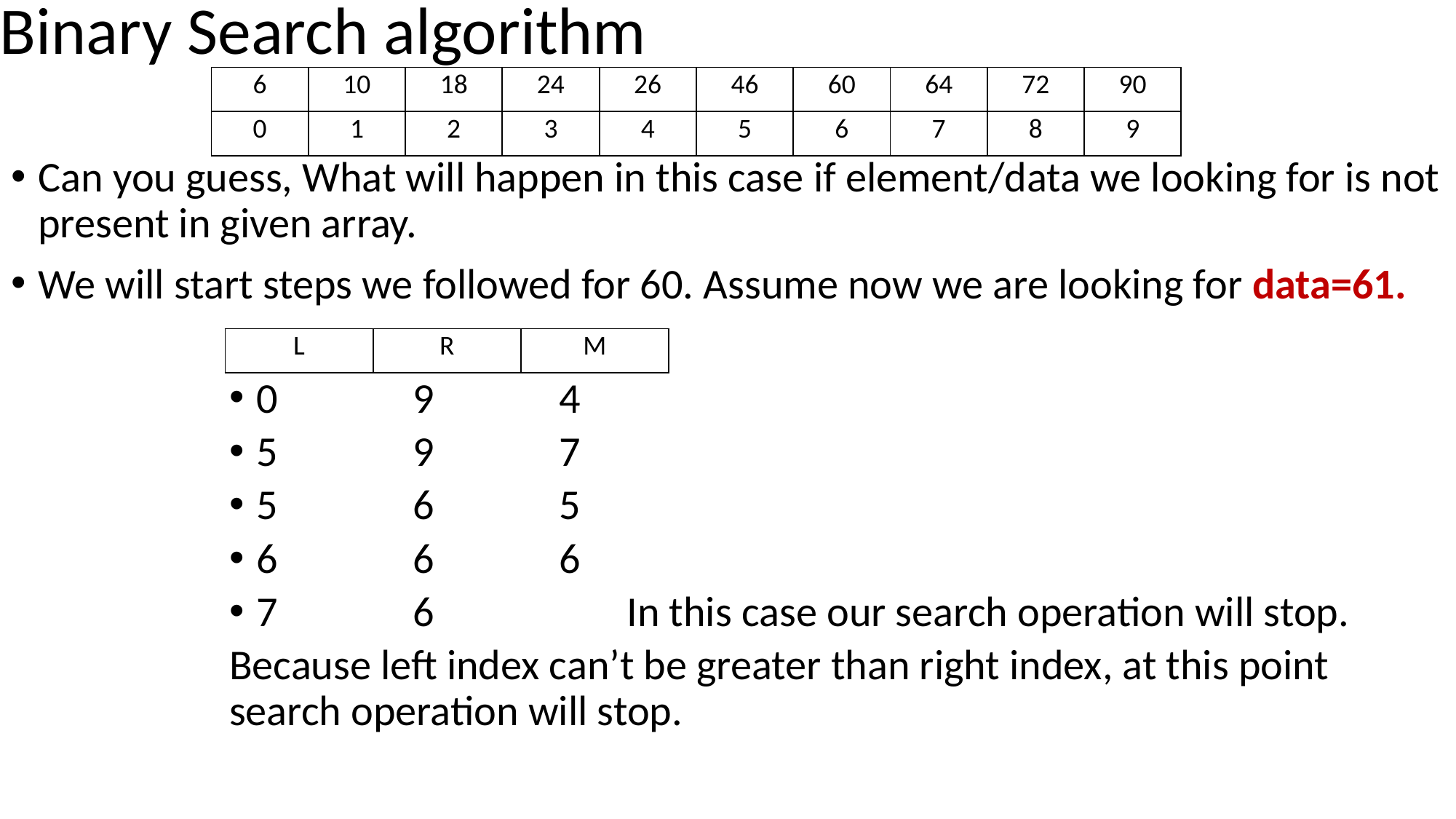

# Binary Search algorithm
| 6 | 10 | 18 | 24 | 26 | 46 | 60 | 64 | 72 | 90 |
| --- | --- | --- | --- | --- | --- | --- | --- | --- | --- |
| 0 | 1 | 2 | 3 | 4 | 5 | 6 | 7 | 8 | 9 |
Can you guess, What will happen in this case if element/data we looking for is not present in given array.
We will start steps we followed for 60. Assume now we are looking for data=61.

0              9             4
5              9             7
5              6             5
6              6             6
7              6                    In this case our search operation will stop.
Because left index can’t be greater than right index, at this point search operation will stop.

| L | R | M |
| --- | --- | --- |